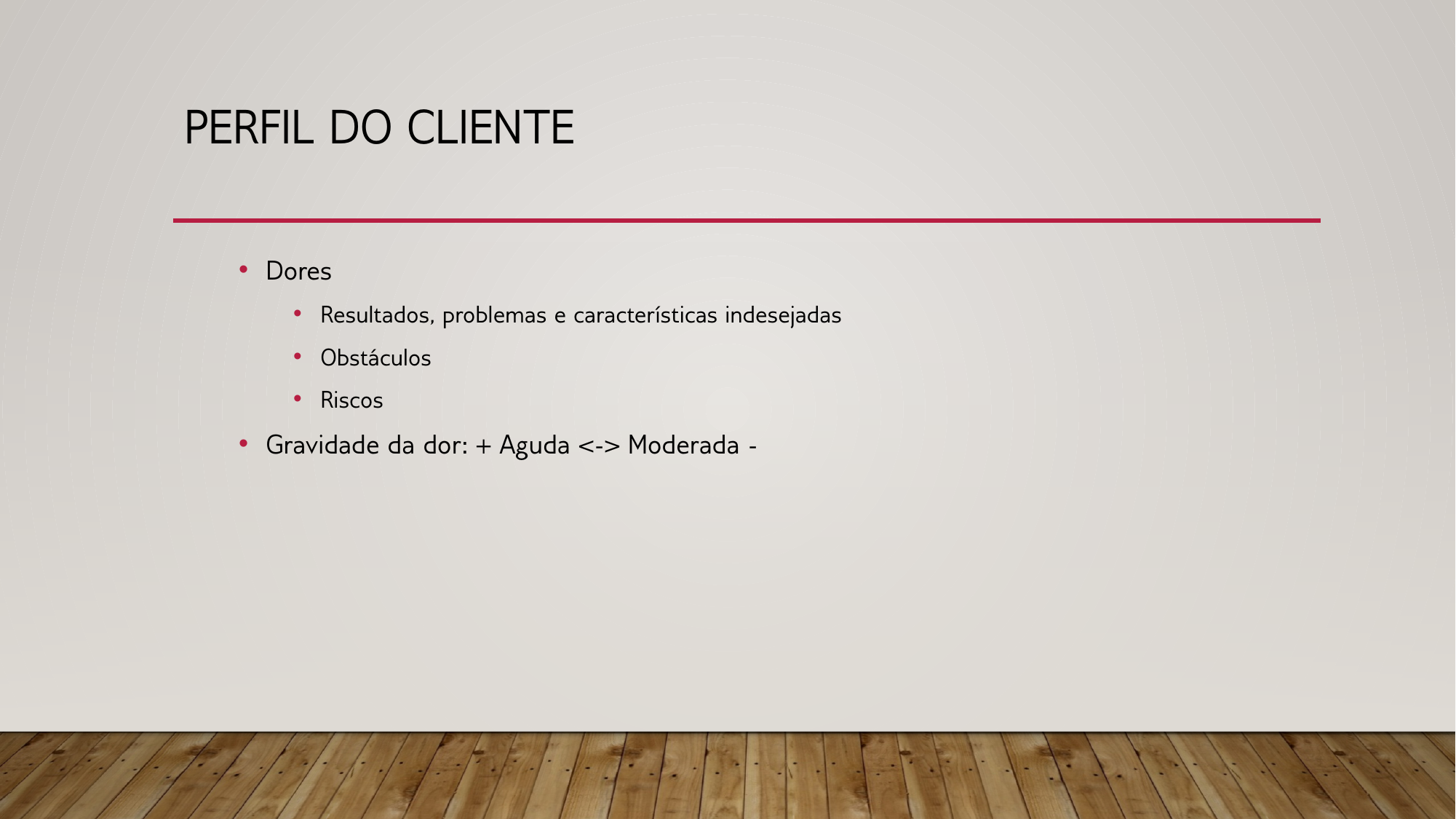

# Perfil do cliente
Dores
Resultados, problemas e características indesejadas
Obstáculos
Riscos
Gravidade da dor: + Aguda <-> Moderada -